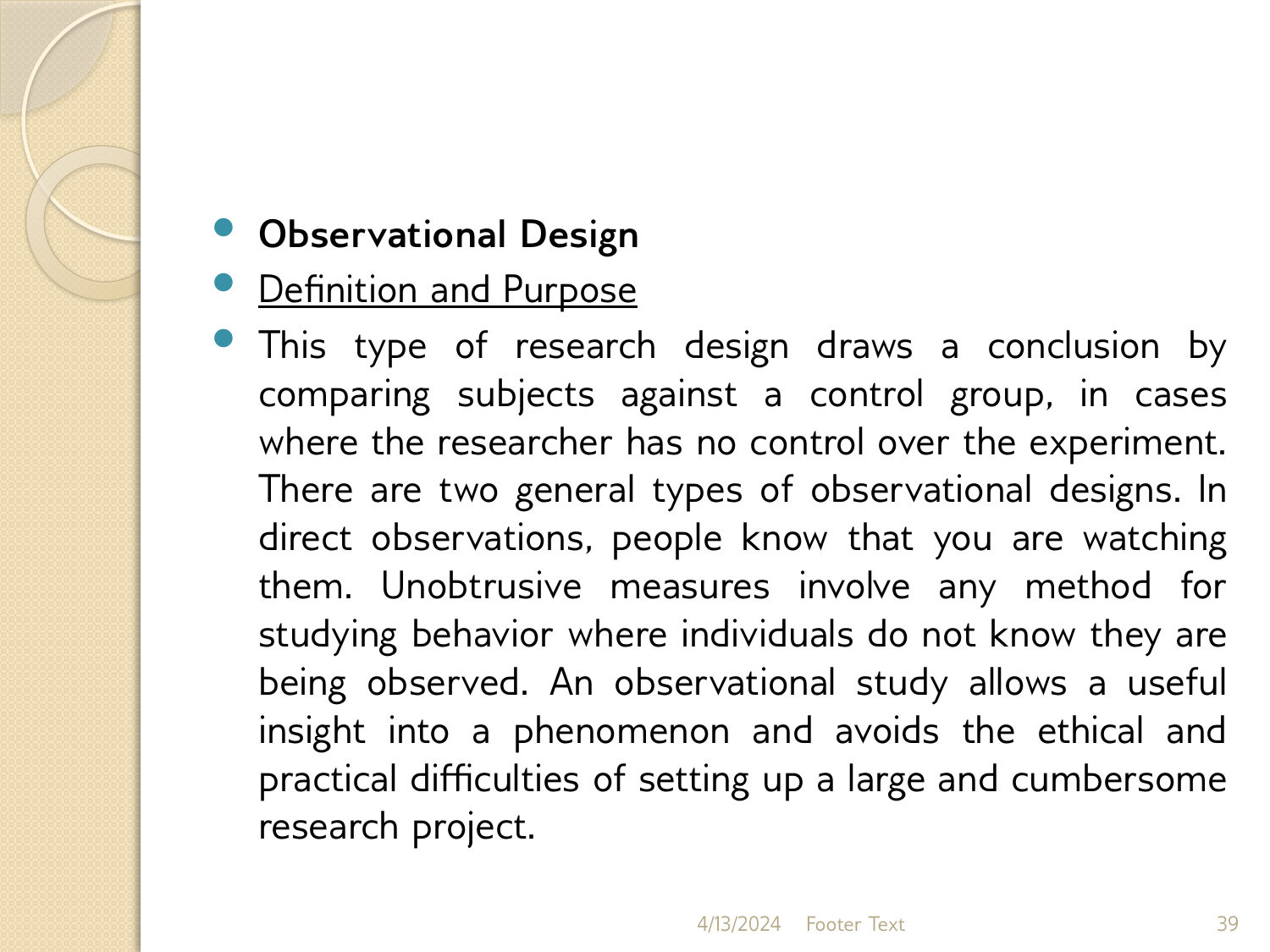

#
Observational Design
Definition and Purpose
This type of research design draws a conclusion by comparing subjects against a control group, in cases where the researcher has no control over the experiment. There are two general types of observational designs. In direct observations, people know that you are watching them. Unobtrusive measures involve any method for studying behavior where individuals do not know they are being observed. An observational study allows a useful insight into a phenomenon and avoids the ethical and practical difficulties of setting up a large and cumbersome research project.
4/13/2024
Footer Text
39